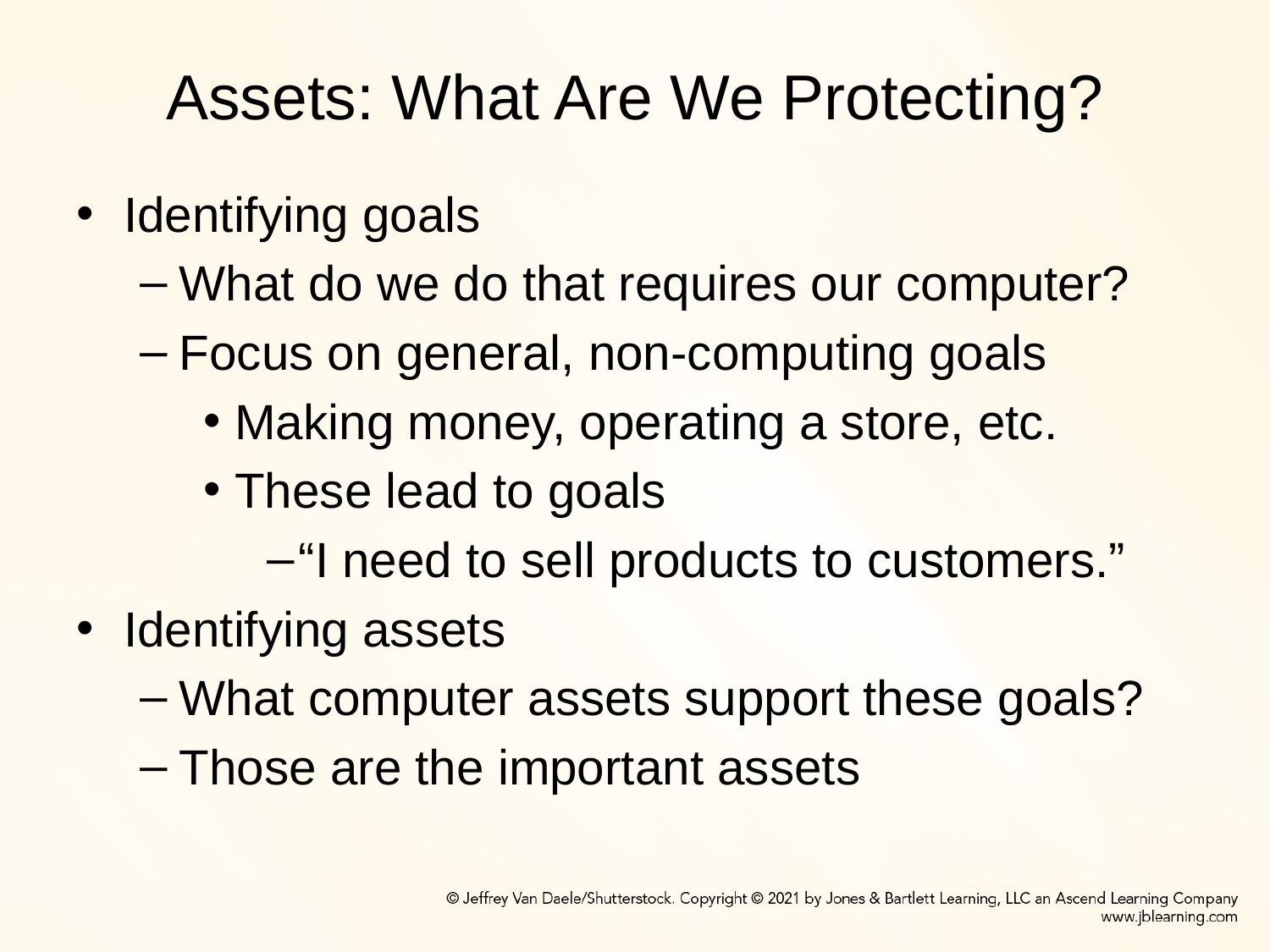

# Assets: What Are We Protecting?
Identifying goals
What do we do that requires our computer?
Focus on general, non-computing goals
Making money, operating a store, etc.
These lead to goals
“I need to sell products to customers.”
Identifying assets
What computer assets support these goals?
Those are the important assets